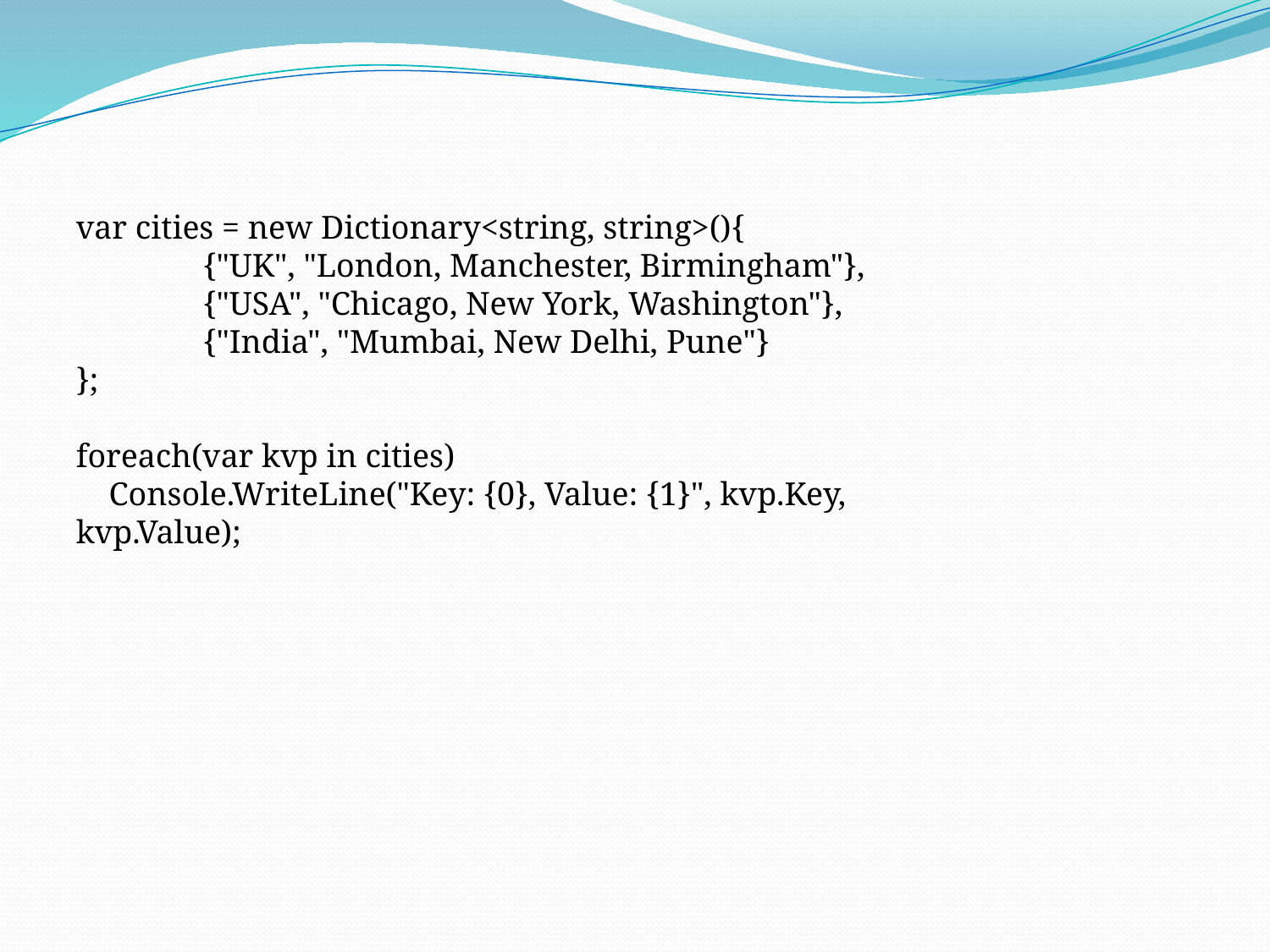

var cities = new Dictionary<string, string>(){
	{"UK", "London, Manchester, Birmingham"},
	{"USA", "Chicago, New York, Washington"},
	{"India", "Mumbai, New Delhi, Pune"}
};

foreach(var kvp in cities)
    Console.WriteLine("Key: {0}, Value: {1}", kvp.Key, kvp.Value);